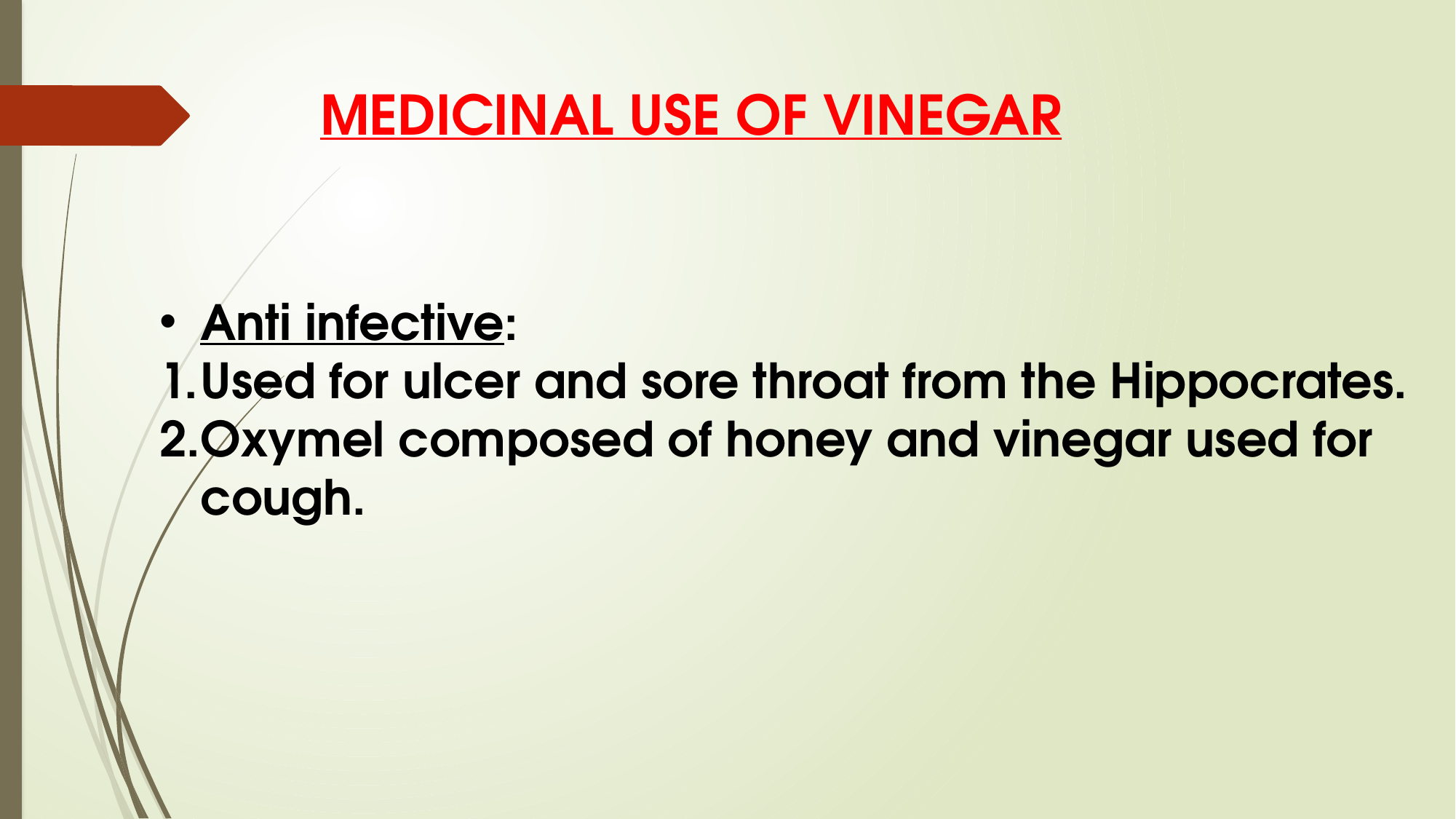

# MEDICINAL USE OF VINEGAR
Anti infective:
Used for ulcer and sore throat from the Hippocrates.
Oxymel composed of honey and vinegar used for cough.